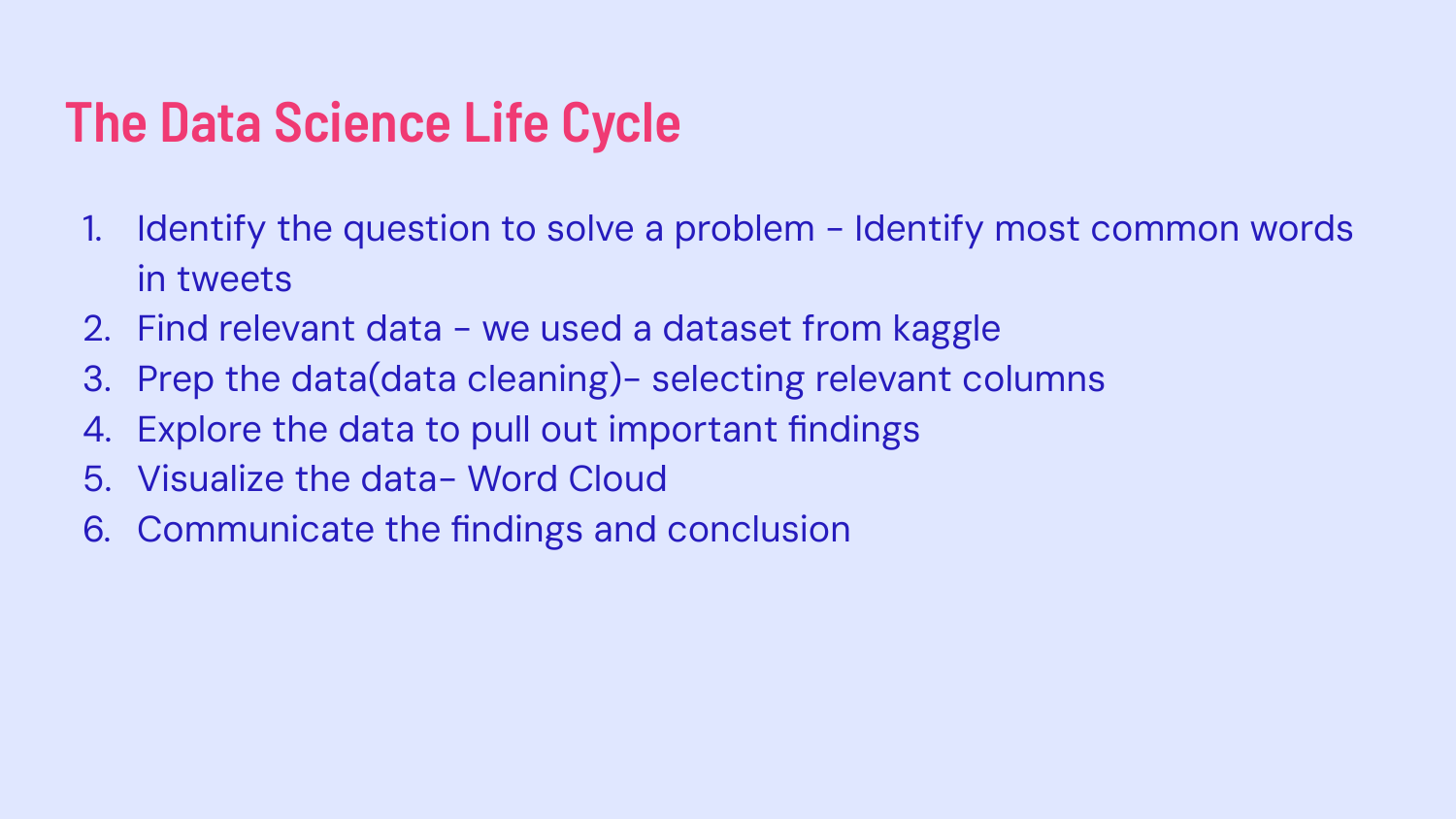

# The Data Science Life Cycle
Identify the question to solve a problem - Identify most common words in tweets
Find relevant data - we used a dataset from kaggle
Prep the data(data cleaning)- selecting relevant columns
Explore the data to pull out important findings
Visualize the data- Word Cloud
Communicate the findings and conclusion